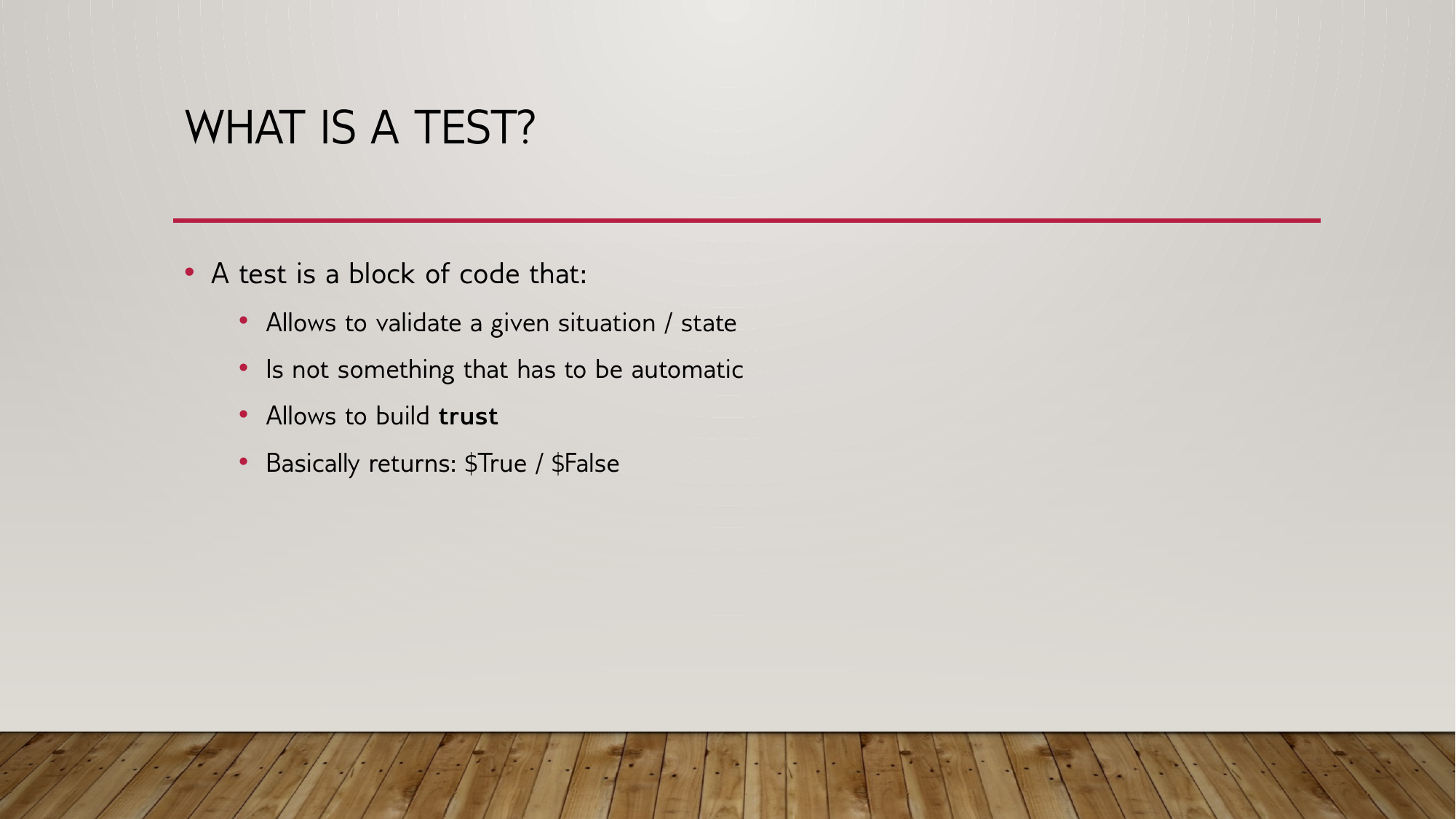

# What is a test?
A test is a block of code that:
Allows to validate a given situation / state
Is not something that has to be automatic
Allows to build trust
Basically returns: $True / $False